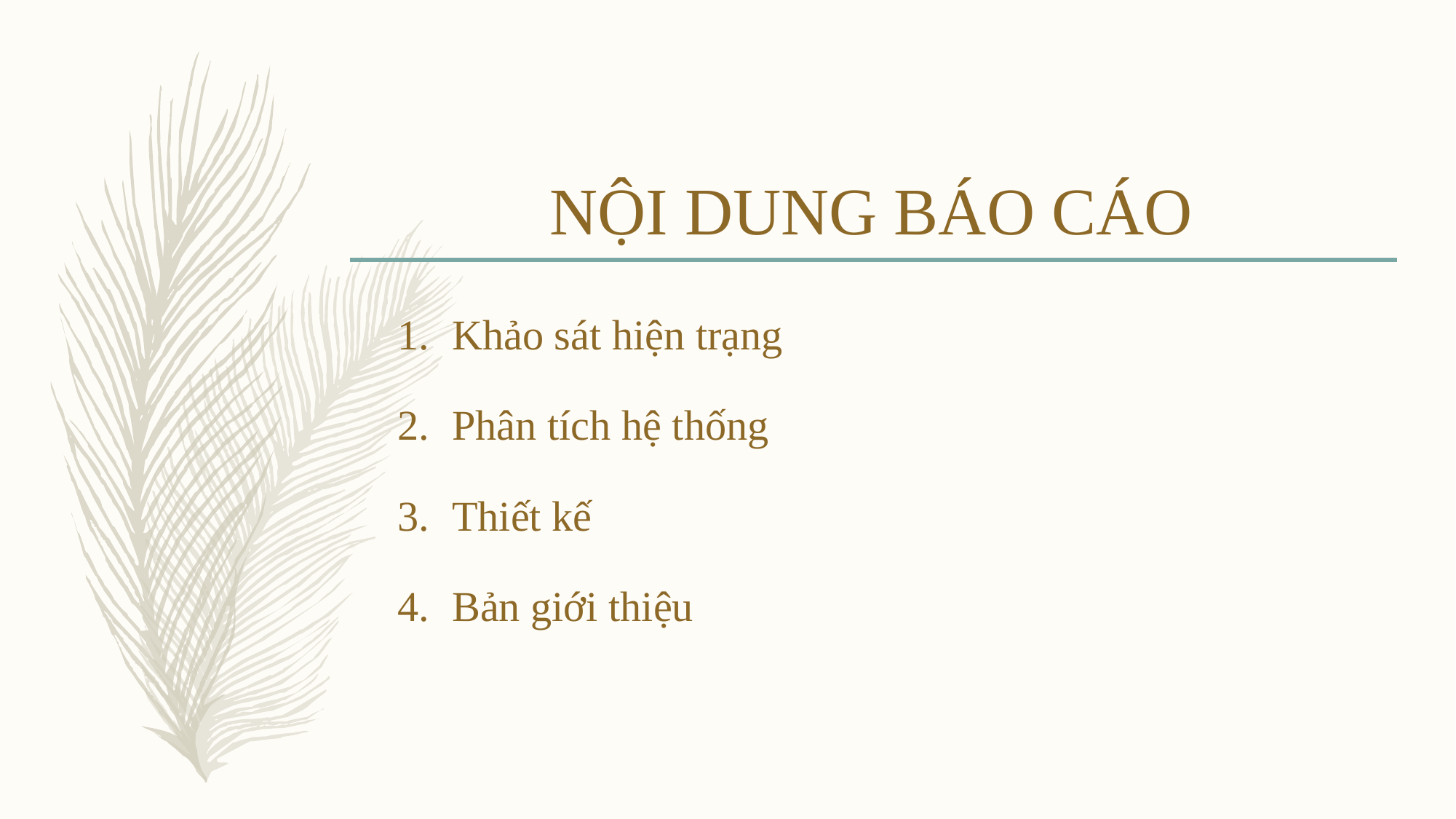

# NỘI DUNG BÁO CÁO
Khảo sát hiện trạng
Phân tích hệ thống
Thiết kế
Bản giới thiệu